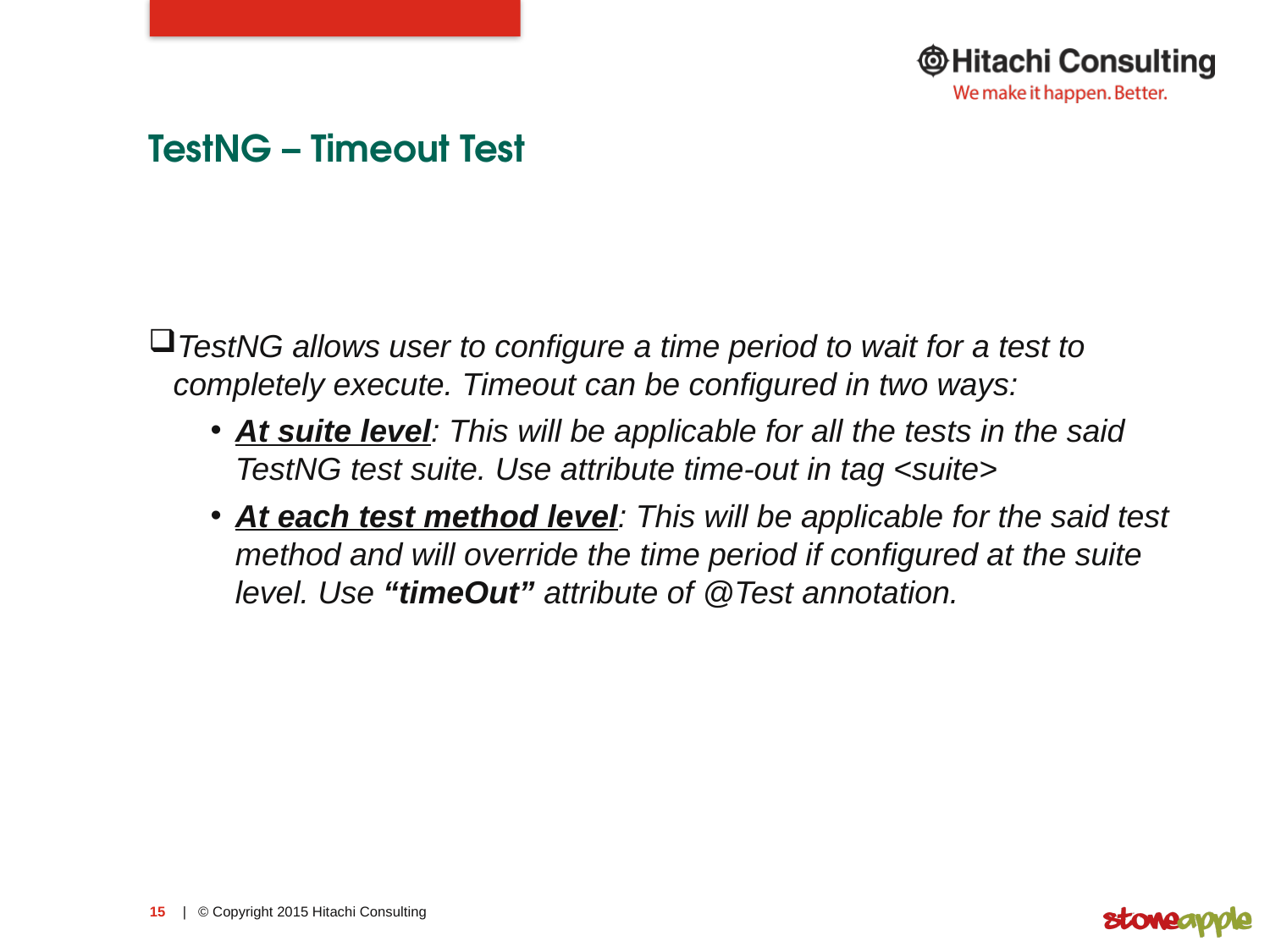

# TestNG – Timeout Test
TestNG allows user to configure a time period to wait for a test to completely execute. Timeout can be configured in two ways:
At suite level: This will be applicable for all the tests in the said TestNG test suite. Use attribute time-out in tag <suite>
At each test method level: This will be applicable for the said test method and will override the time period if configured at the suite level. Use “timeOut” attribute of @Test annotation.